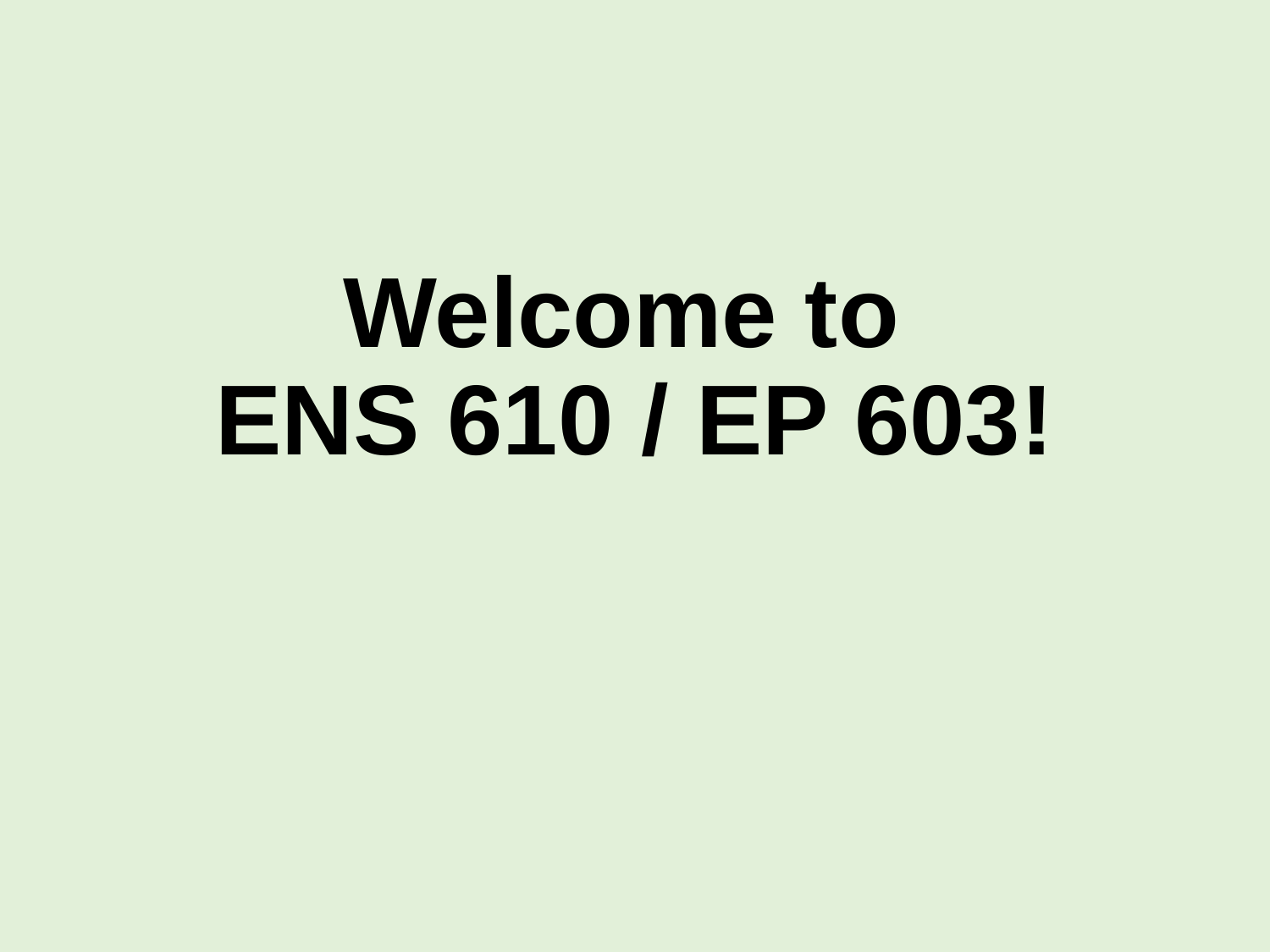

# Welcome to ENS 610 / EP 603! Why are you here?